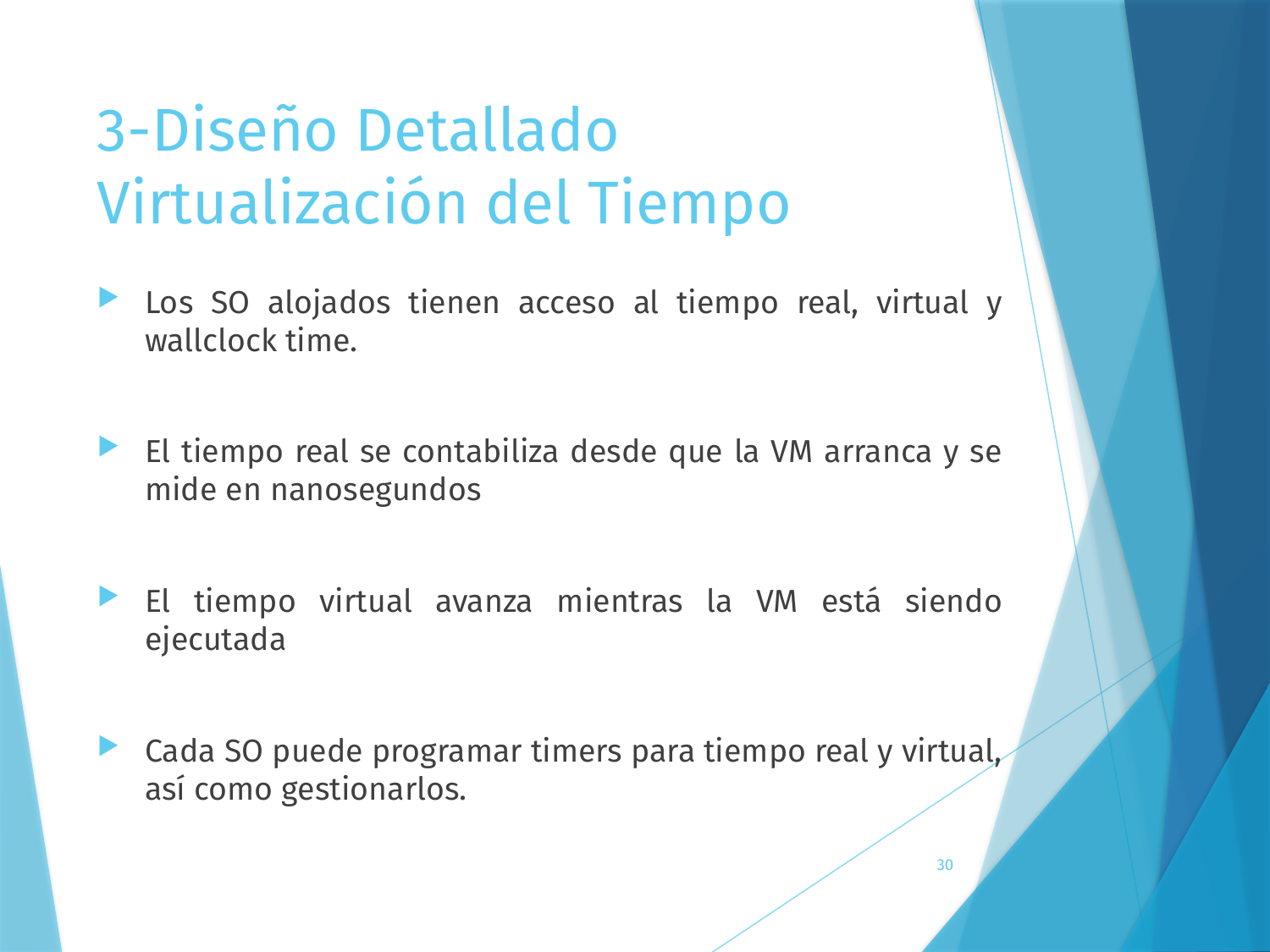

3-Diseño Detallado
Virtualización del Tiempo
Los SO alojados tienen acceso al tiempo real, virtual y wallclock time.

El tiempo real se contabiliza desde que la VM arranca y se mide en nanosegundos

El tiempo virtual avanza mientras la VM está siendo ejecutada

Cada SO puede programar timers para tiempo real y virtual, así como gestionarlos.
30